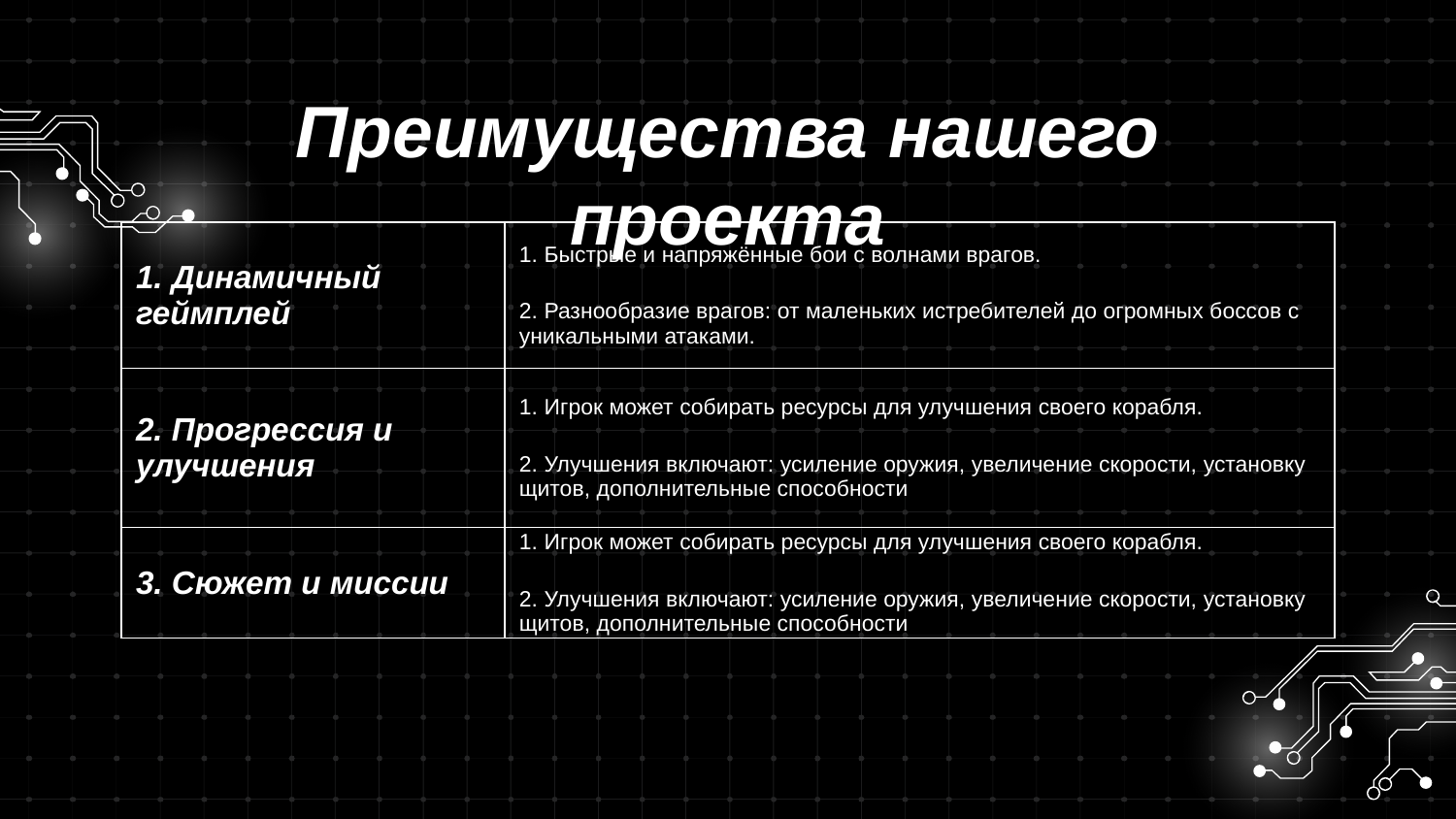

# Преимущества нашего проекта
| 1. Динамичный геймплей | 1. Быстрые и напряжённые бои с волнами врагов. 2. Разнообразие врагов: от маленьких истребителей до огромных боссов с уникальными атаками. |
| --- | --- |
| 2. Прогрессия и улучшения | 1. Игрок может собирать ресурсы для улучшения своего корабля. 2. Улучшения включают: усиление оружия, увеличение скорости, установку щитов, дополнительные способности |
| 3. Сюжет и миссии | 1. Игрок может собирать ресурсы для улучшения своего корабля. 2. Улучшения включают: усиление оружия, увеличение скорости, установку щитов, дополнительные способности |